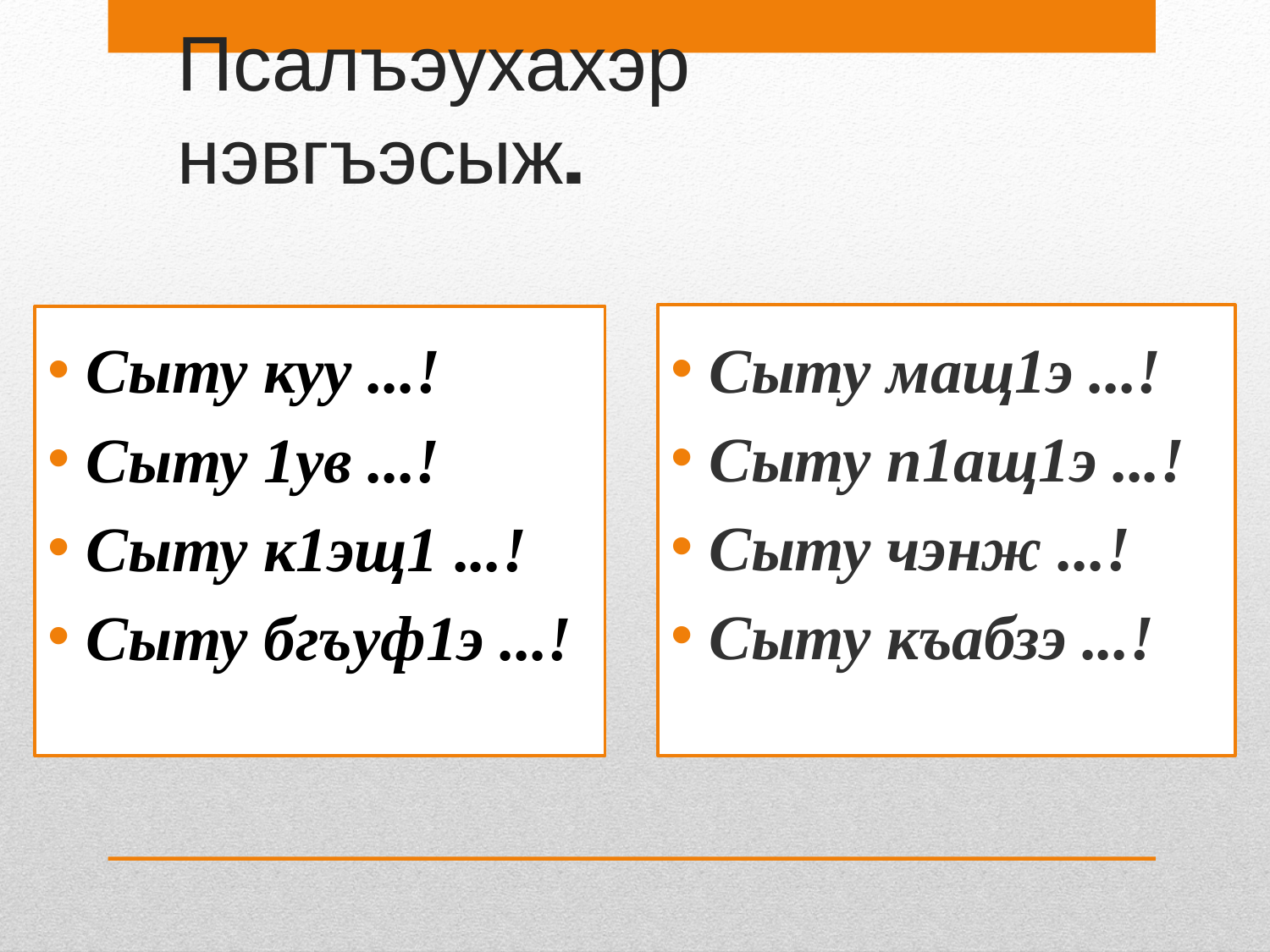

# Псалъэухахэр  нэвгъэсыж.
Сыту мащ1э ...!
Сыту п1ащ1э ...!
Сыту чэнж ...!
Сыту къабзэ ...!

Сыту куу ...!
Сыту 1ув ...!
Сыту к1эщ1 ...!
Сыту бгъуф1э ...!